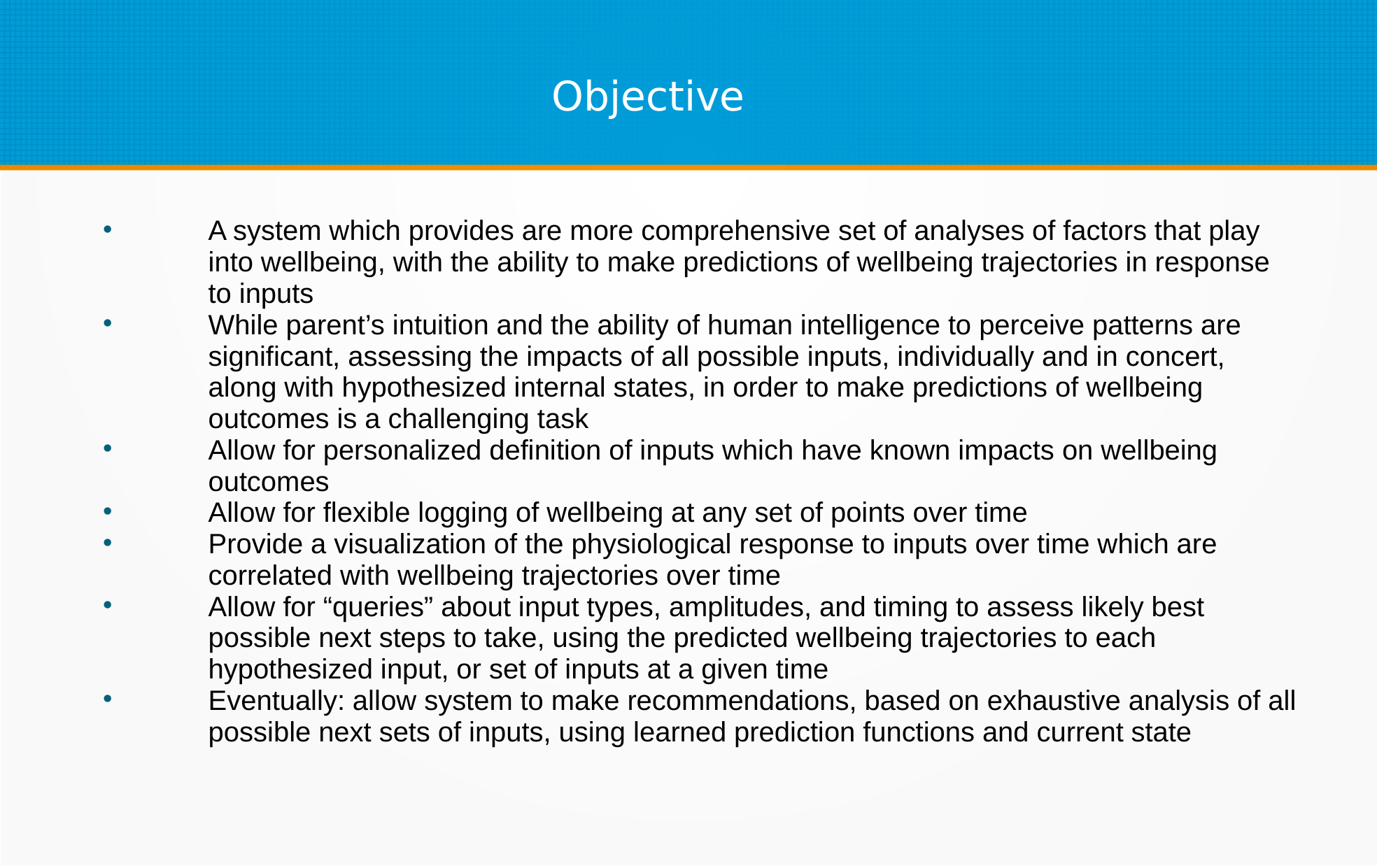

Objective
A system which provides are more comprehensive set of analyses of factors that play into wellbeing, with the ability to make predictions of wellbeing trajectories in response to inputs
While parent’s intuition and the ability of human intelligence to perceive patterns are significant, assessing the impacts of all possible inputs, individually and in concert, along with hypothesized internal states, in order to make predictions of wellbeing outcomes is a challenging task
Allow for personalized definition of inputs which have known impacts on wellbeing outcomes
Allow for flexible logging of wellbeing at any set of points over time
Provide a visualization of the physiological response to inputs over time which are correlated with wellbeing trajectories over time
Allow for “queries” about input types, amplitudes, and timing to assess likely best possible next steps to take, using the predicted wellbeing trajectories to each hypothesized input, or set of inputs at a given time
Eventually: allow system to make recommendations, based on exhaustive analysis of all possible next sets of inputs, using learned prediction functions and current state